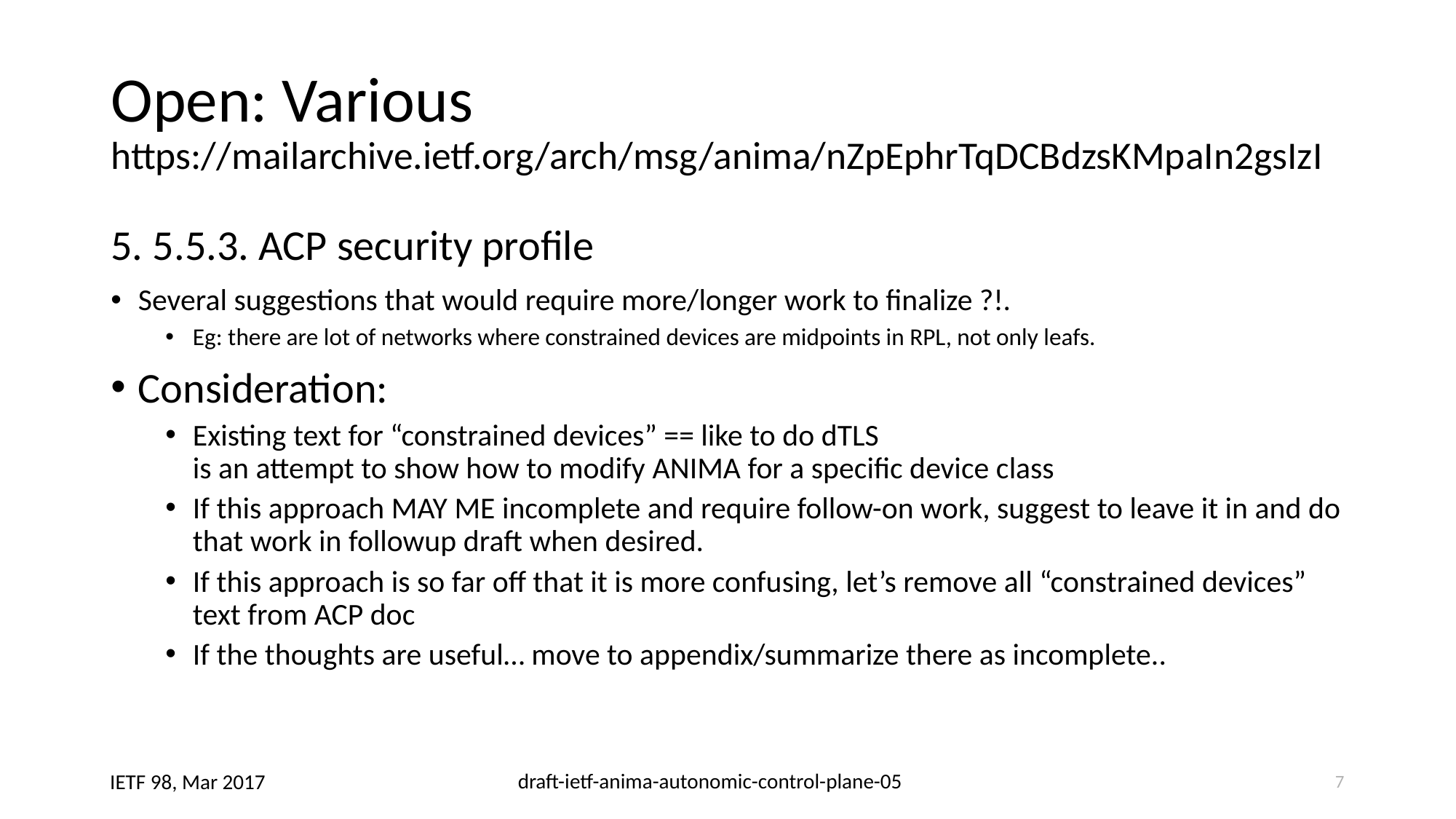

# Open: Various https://mailarchive.ietf.org/arch/msg/anima/nZpEphrTqDCBdzsKMpaIn2gsIzI
5. 5.5.3. ACP security profile
Several suggestions that would require more/longer work to finalize ?!.
Eg: there are lot of networks where constrained devices are midpoints in RPL, not only leafs.
Consideration:
Existing text for “constrained devices” == like to do dTLS
is an attempt to show how to modify ANIMA for a specific device class
If this approach MAY ME incomplete and require follow-on work, suggest to leave it in and do that work in followup draft when desired.
If this approach is so far off that it is more confusing, let’s remove all “constrained devices” text from ACP doc
If the thoughts are useful… move to appendix/summarize there as incomplete..

7